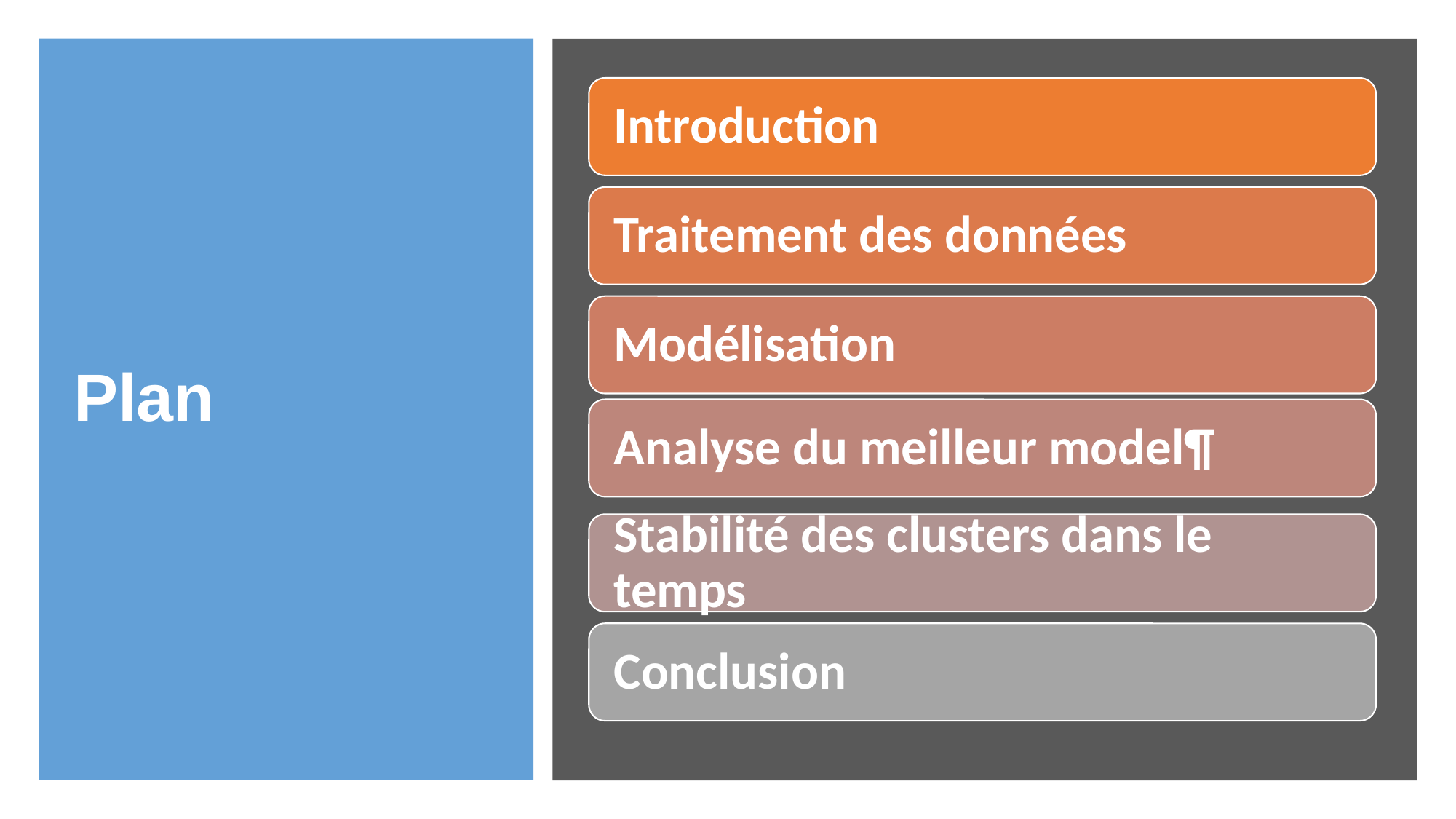

# Plan
Introduction
Traitement des données
Modélisation
Analyse du meilleur model¶
Stabilité des clusters dans le temps
Conclusion